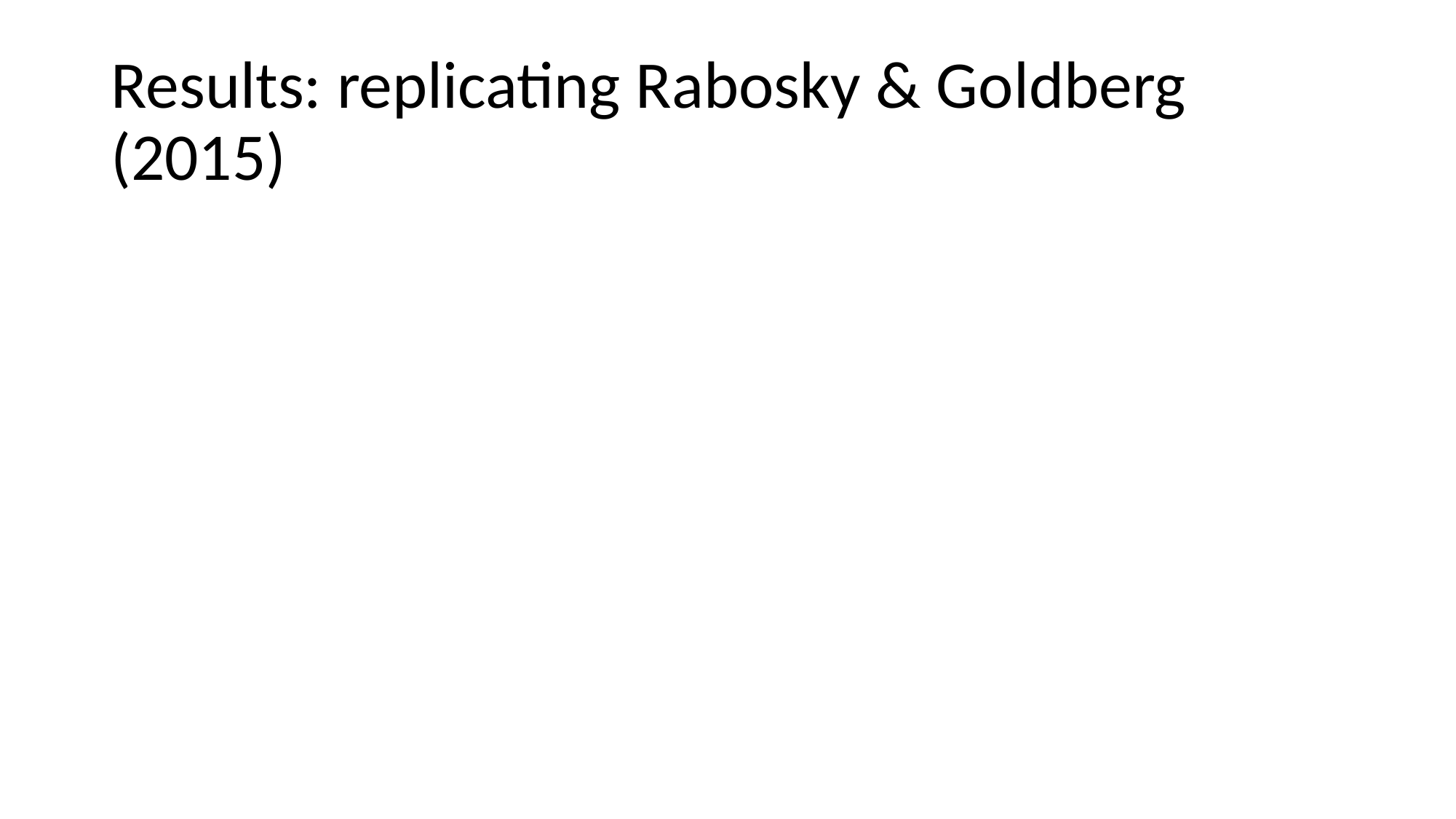

# Results: replicating Rabosky & Goldberg (2015)